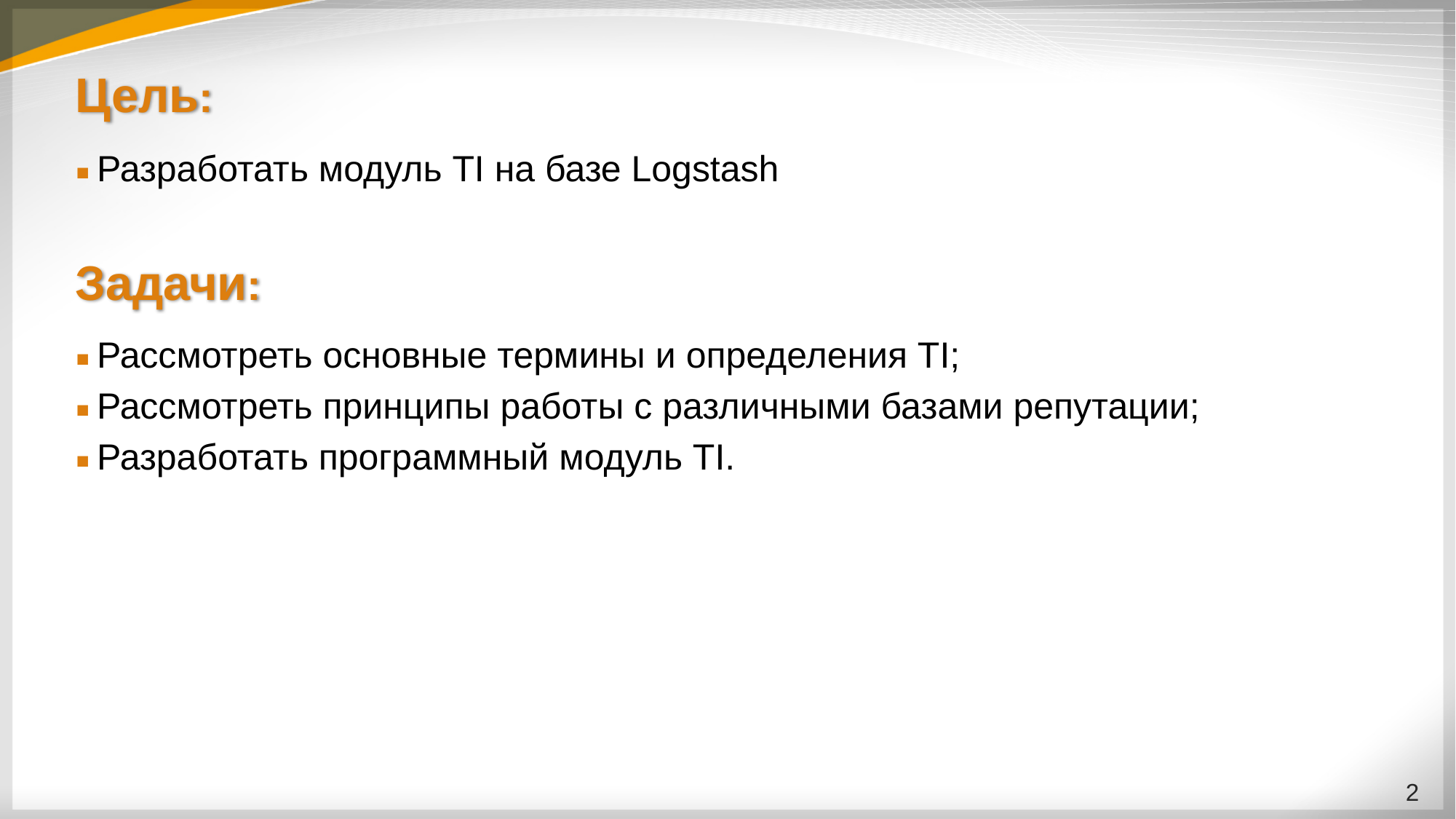

# Цель:
Разработать модуль TI на базе Logstash
Задачи:
Рассмотреть основные термины и определения TI;
Рассмотреть принципы работы с различными базами репутации;
Разработать программный модуль TI.
2